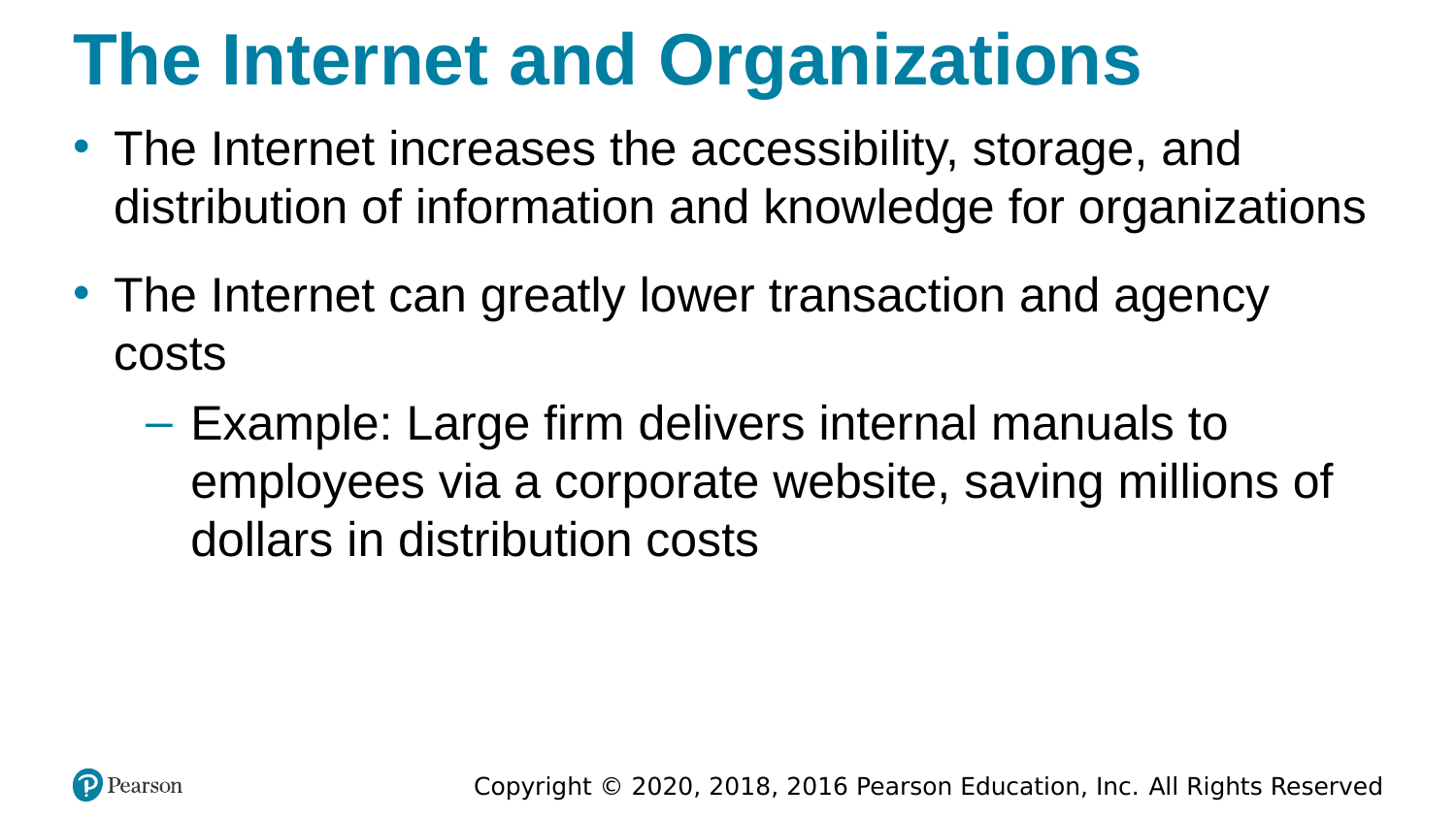

# The Internet and Organizations
The Internet increases the accessibility, storage, and distribution of information and knowledge for organizations
The Internet can greatly lower transaction and agency costs
Example: Large firm delivers internal manuals to employees via a corporate website, saving millions of dollars in distribution costs